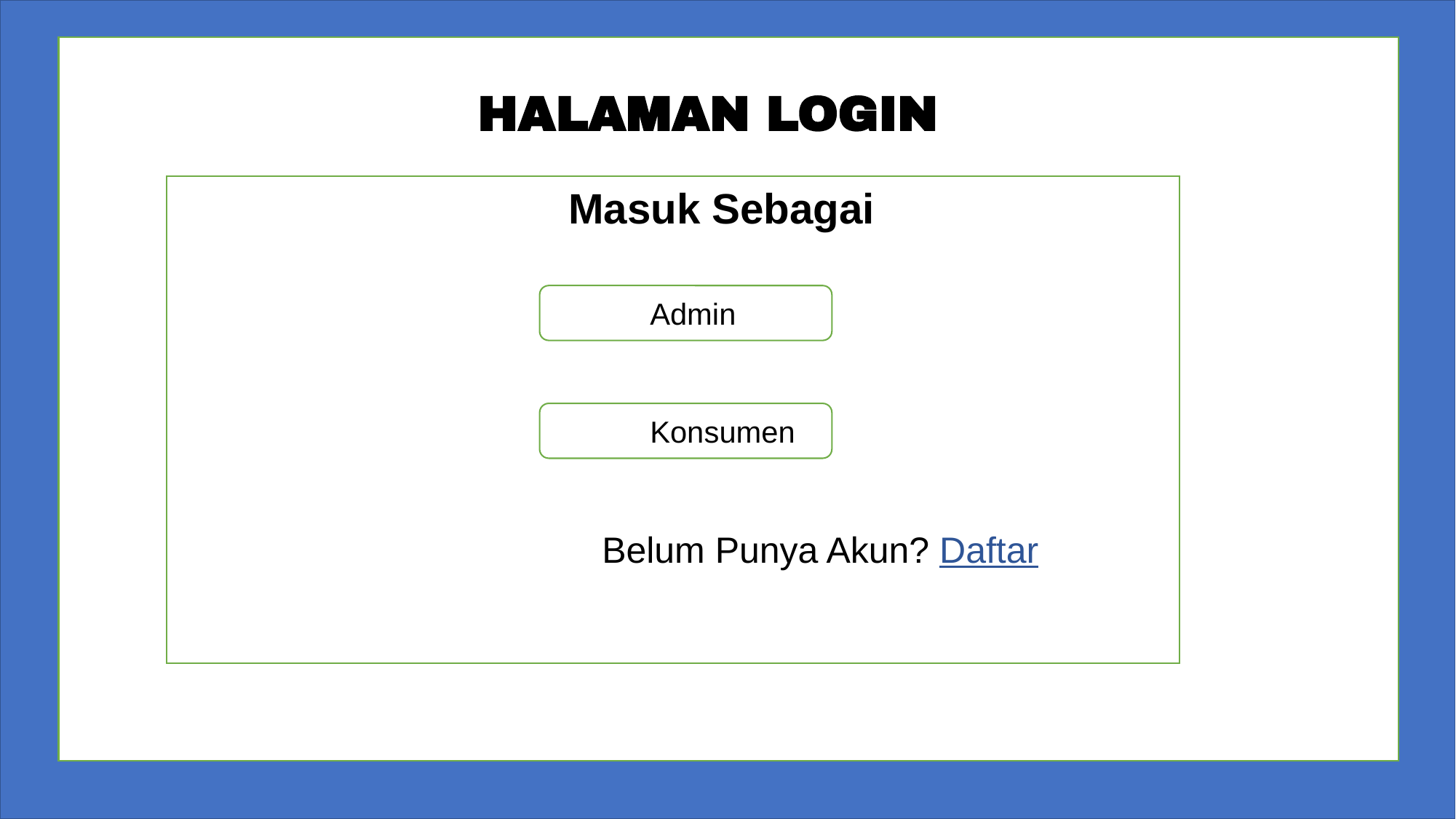

HALAMAN LOGIN
Masuk Sebagai

			Belum Punya Akun? Daftar
Admin
Konsumen